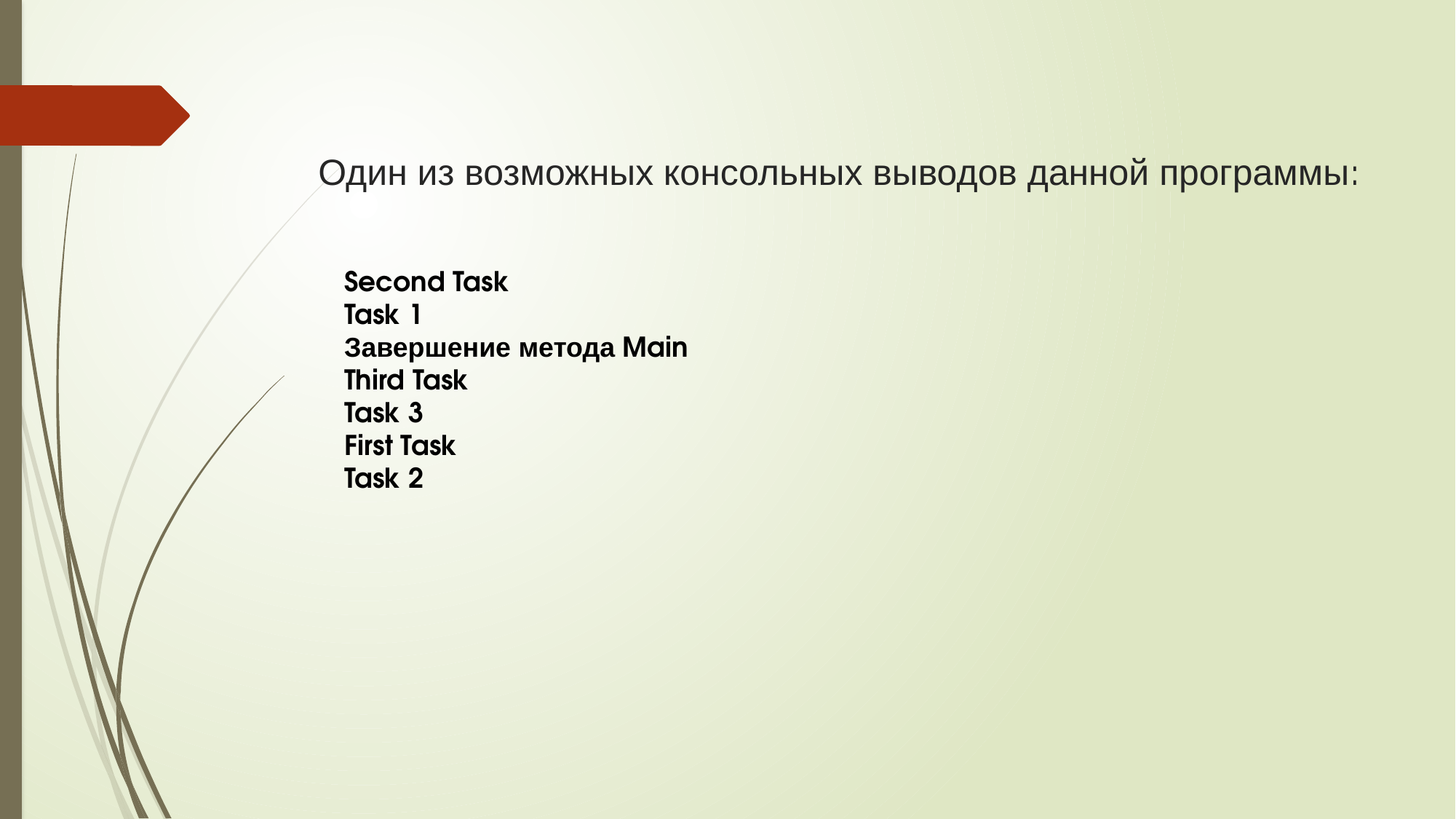

# Один из возможных консольных выводов данной программы:
Second Task
Task 1
Завершение метода Main
Third Task
Task 3
First Task
Task 2